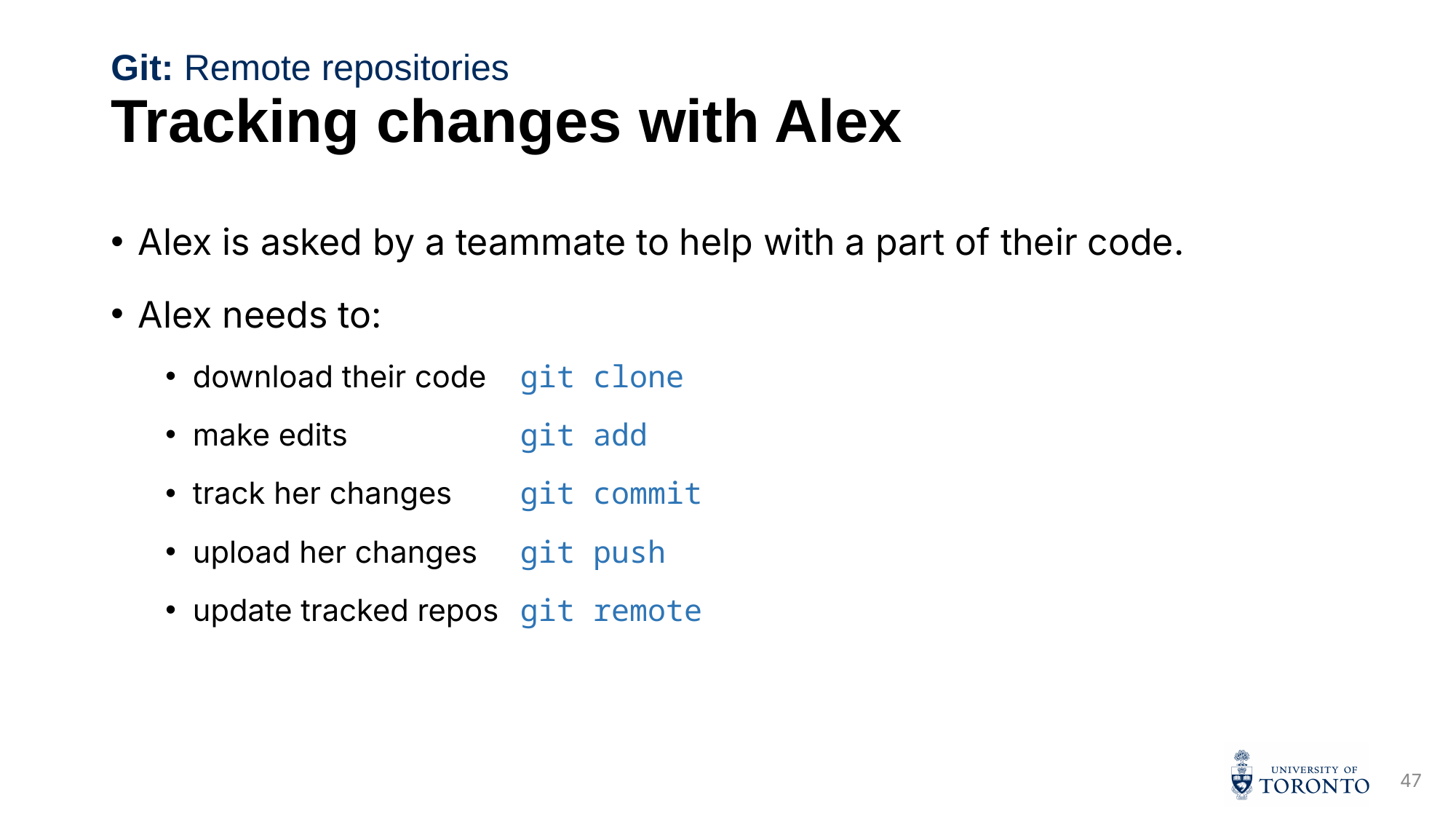

# Tracking changes with Alex
Git: Remote repositories
Alex is asked by a teammate to help with a part of their code.
Alex needs to:
download their code	git clone
make edits		git add
track her changes	git commit
upload her changes	git push
update tracked repos	git remote
47